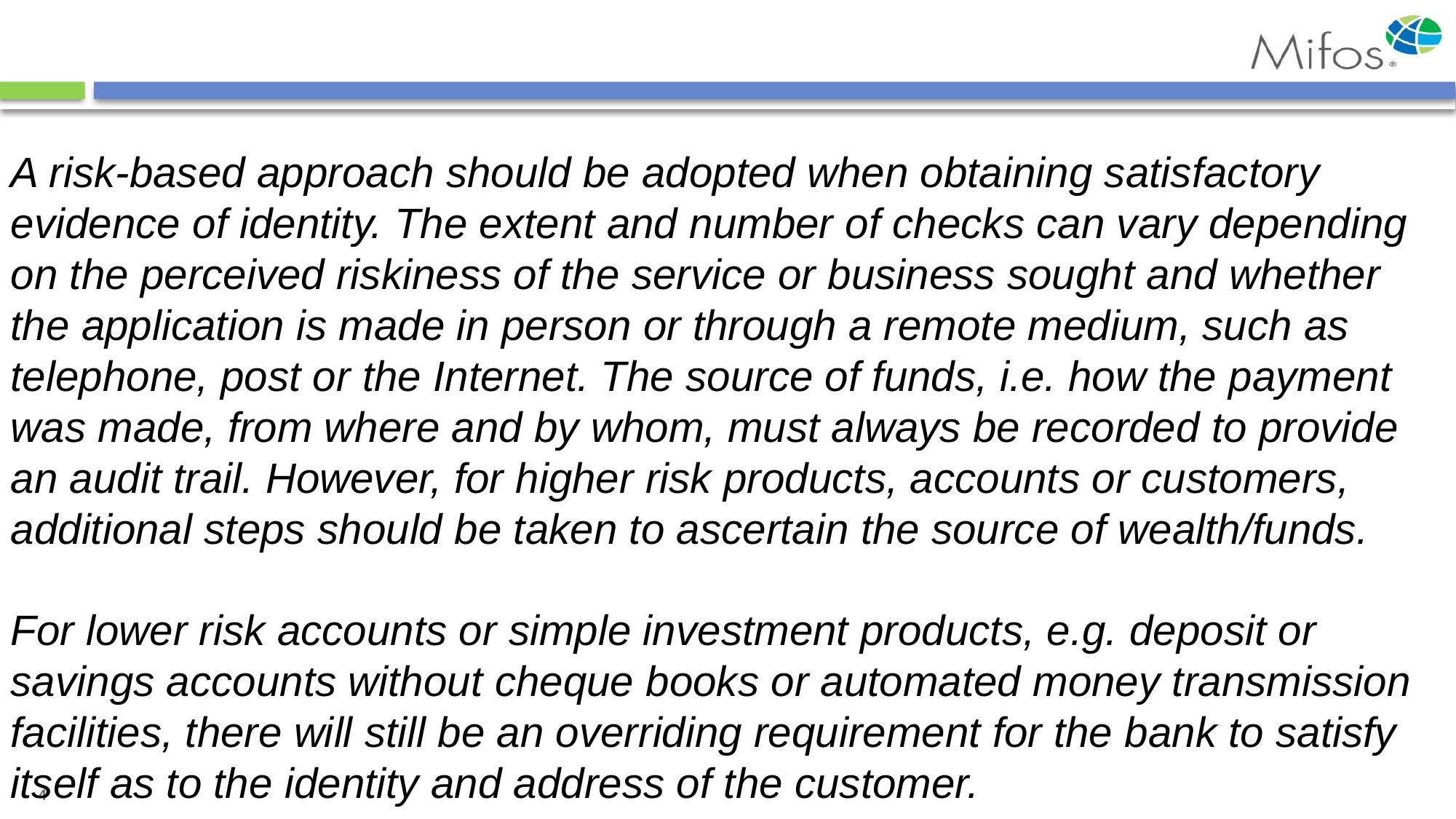

#
A risk-based approach should be adopted when obtaining satisfactory evidence of identity. The extent and number of checks can vary depending on the perceived riskiness of the service or business sought and whether the application is made in person or through a remote medium, such as telephone, post or the Internet. The source of funds, i.e. how the payment was made, from where and by whom, must always be recorded to provide an audit trail. However, for higher risk products, accounts or customers, additional steps should be taken to ascertain the source of wealth/funds.

For lower risk accounts or simple investment products, e.g. deposit or savings accounts without cheque books or automated money transmission facilities, there will still be an overriding requirement for the bank to satisfy itself as to the identity and address of the customer.